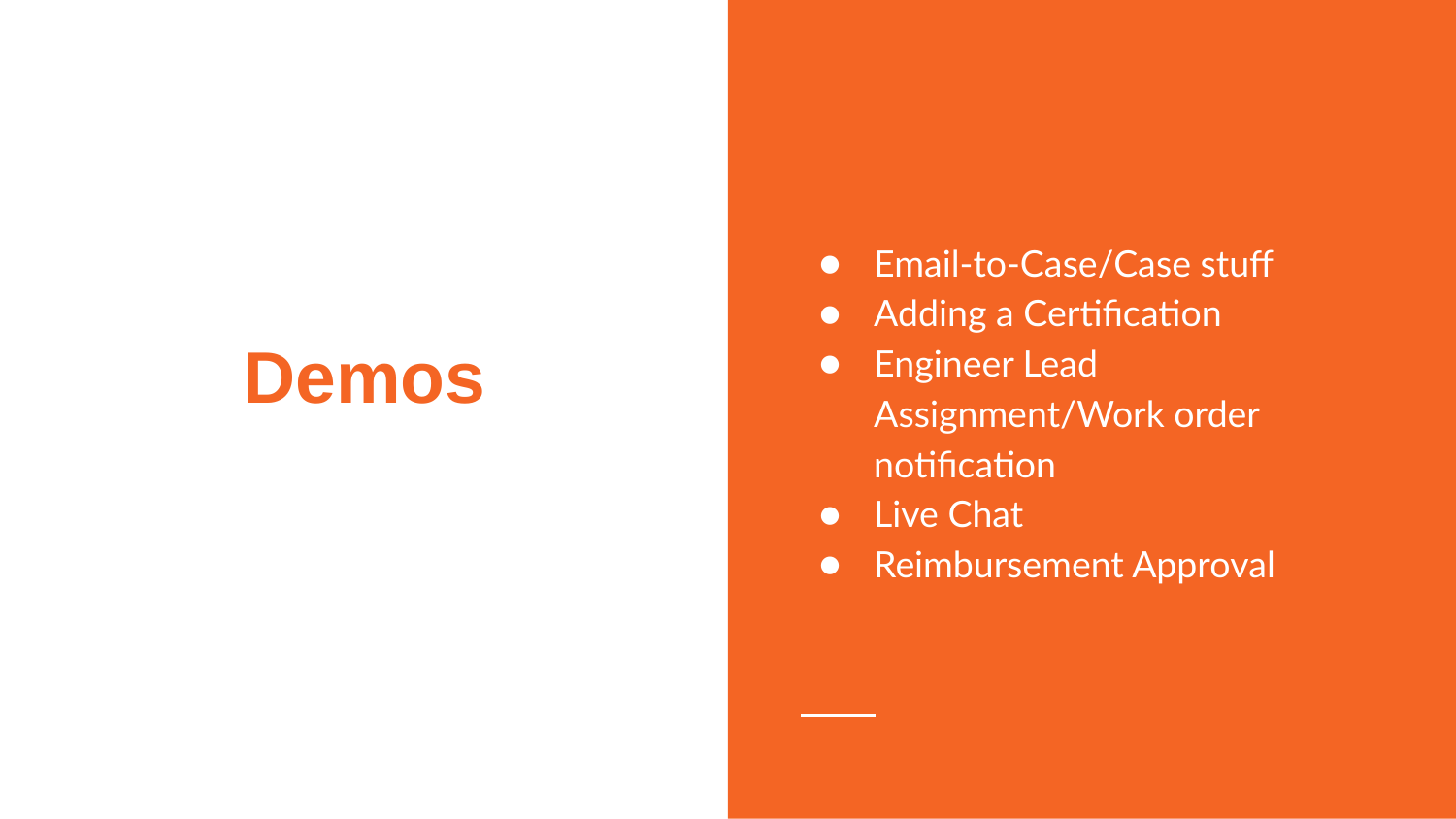

Email-to-Case/Case stuff
Adding a Certification
Engineer Lead Assignment/Work order notification
Live Chat
Reimbursement Approval
# Demos